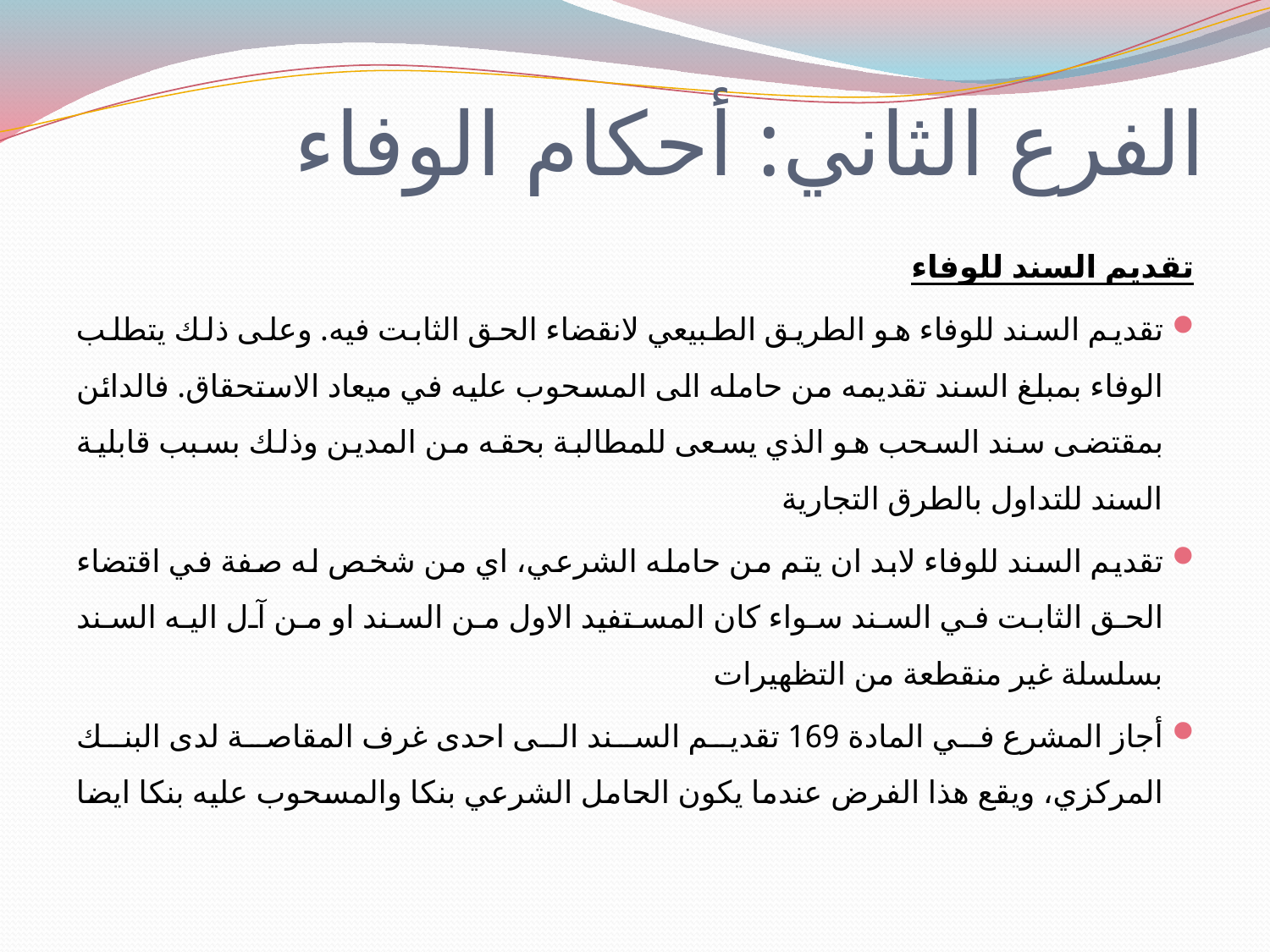

# الفرع الثاني: أحكام الوفاء
تقديم السند للوفاء
تقديم السند للوفاء هو الطريق الطبيعي لانقضاء الحق الثابت فيه. وعلى ذلك يتطلب الوفاء بمبلغ السند تقديمه من حامله الى المسحوب عليه في ميعاد الاستحقاق. فالدائن بمقتضى سند السحب هو الذي يسعى للمطالبة بحقه من المدين وذلك بسبب قابلية السند للتداول بالطرق التجارية
تقديم السند للوفاء لابد ان يتم من حامله الشرعي، اي من شخص له صفة في اقتضاء الحق الثابت في السند سواء كان المستفيد الاول من السند او من آل اليه السند بسلسلة غير منقطعة من التظهيرات
أجاز المشرع في المادة 169 تقديم السند الى احدى غرف المقاصة لدى البنك المركزي، ويقع هذا الفرض عندما يكون الحامل الشرعي بنكا والمسحوب عليه بنكا ايضا